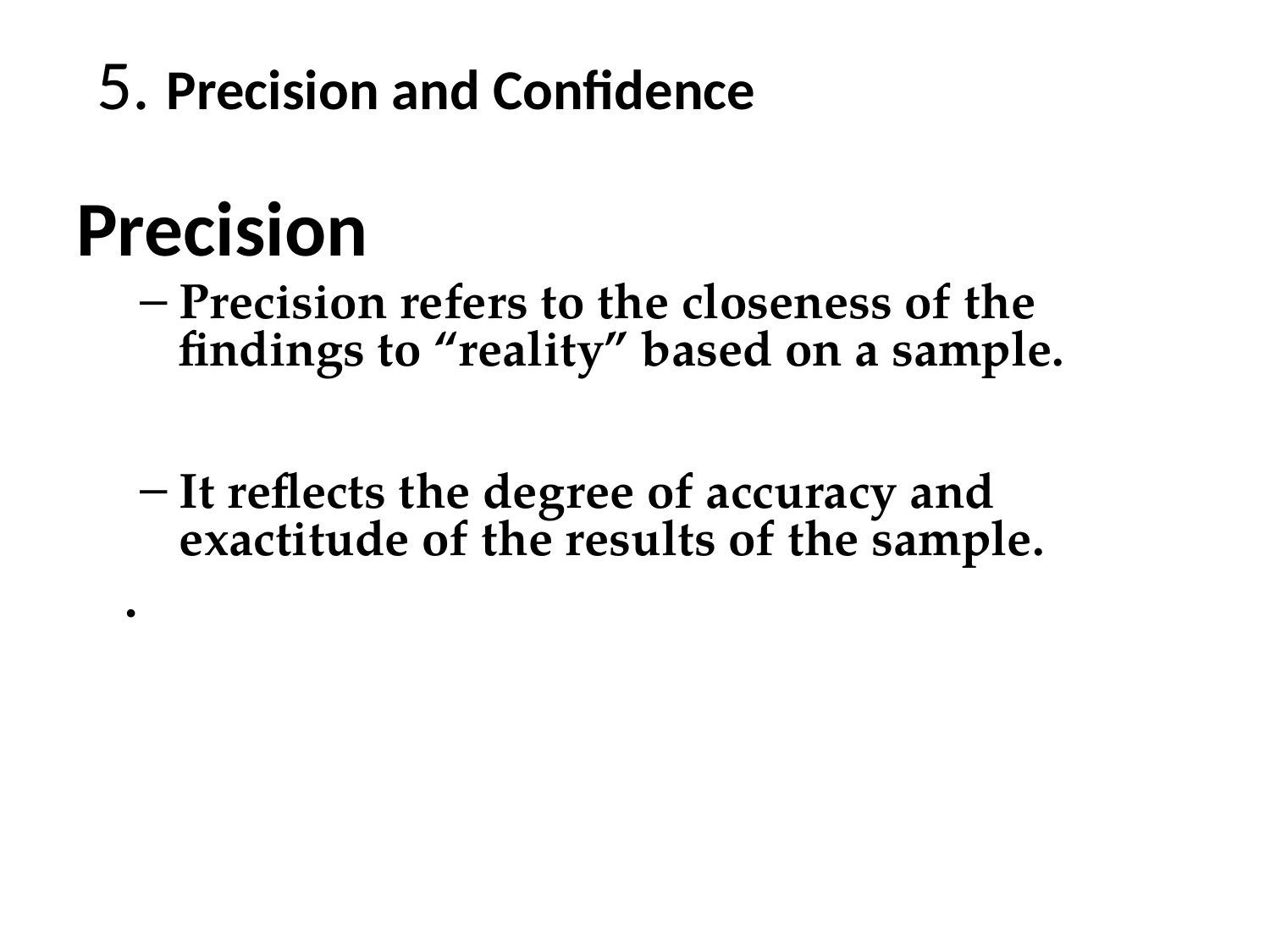

5. Precision and Confidence
Precision
Precision refers to the closeness of the findings to “reality” based on a sample.

It reflects the degree of accuracy and exactitude of the results of the sample.
	.